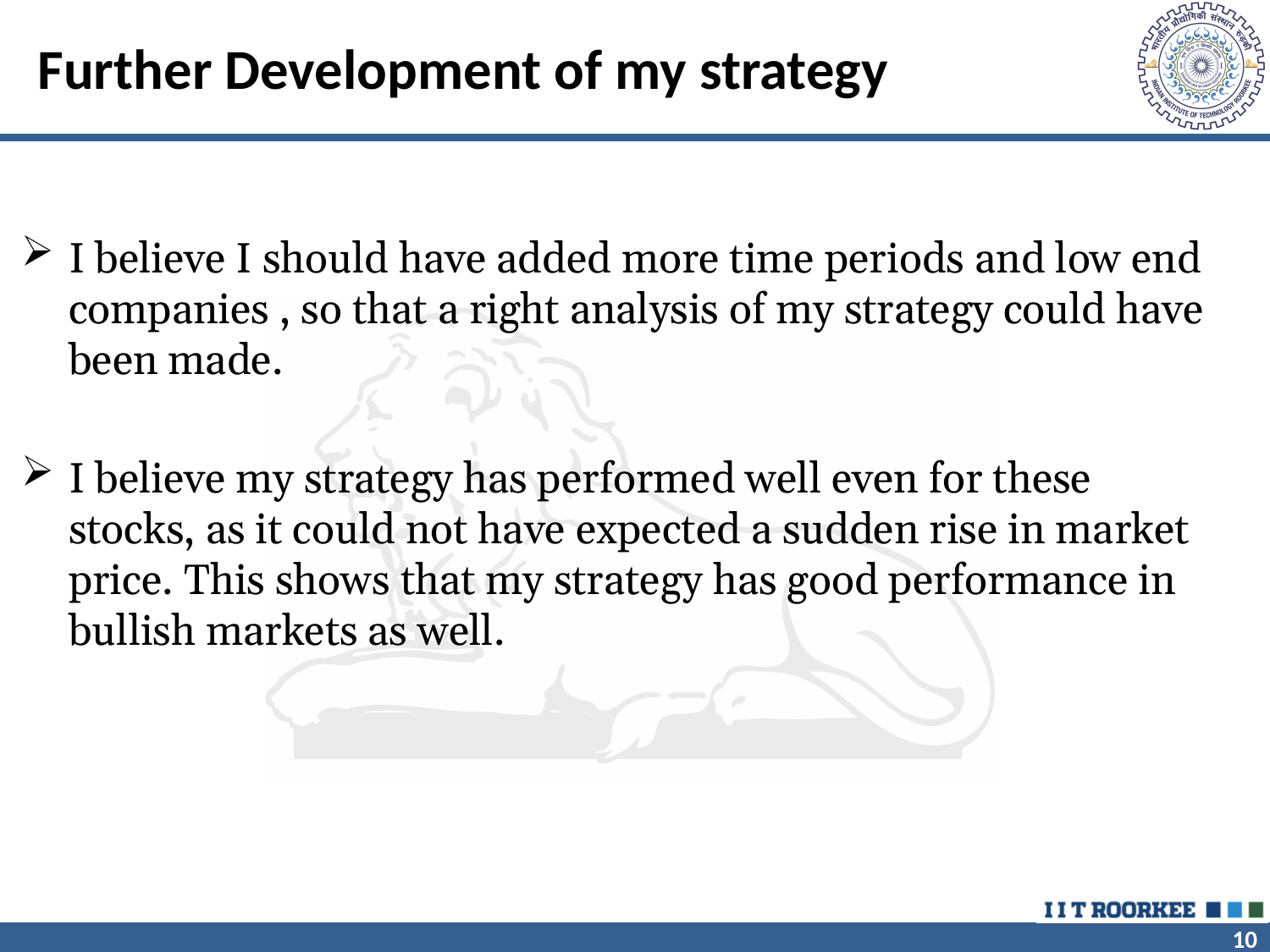

# Further Development of my strategy

I believe I should have added more time periods and low end companies , so that a right analysis of my strategy could have been made.

I believe my strategy has performed well even for these stocks, as it could not have expected a sudden rise in market price. This shows that my strategy has good performance in bullish markets as well.